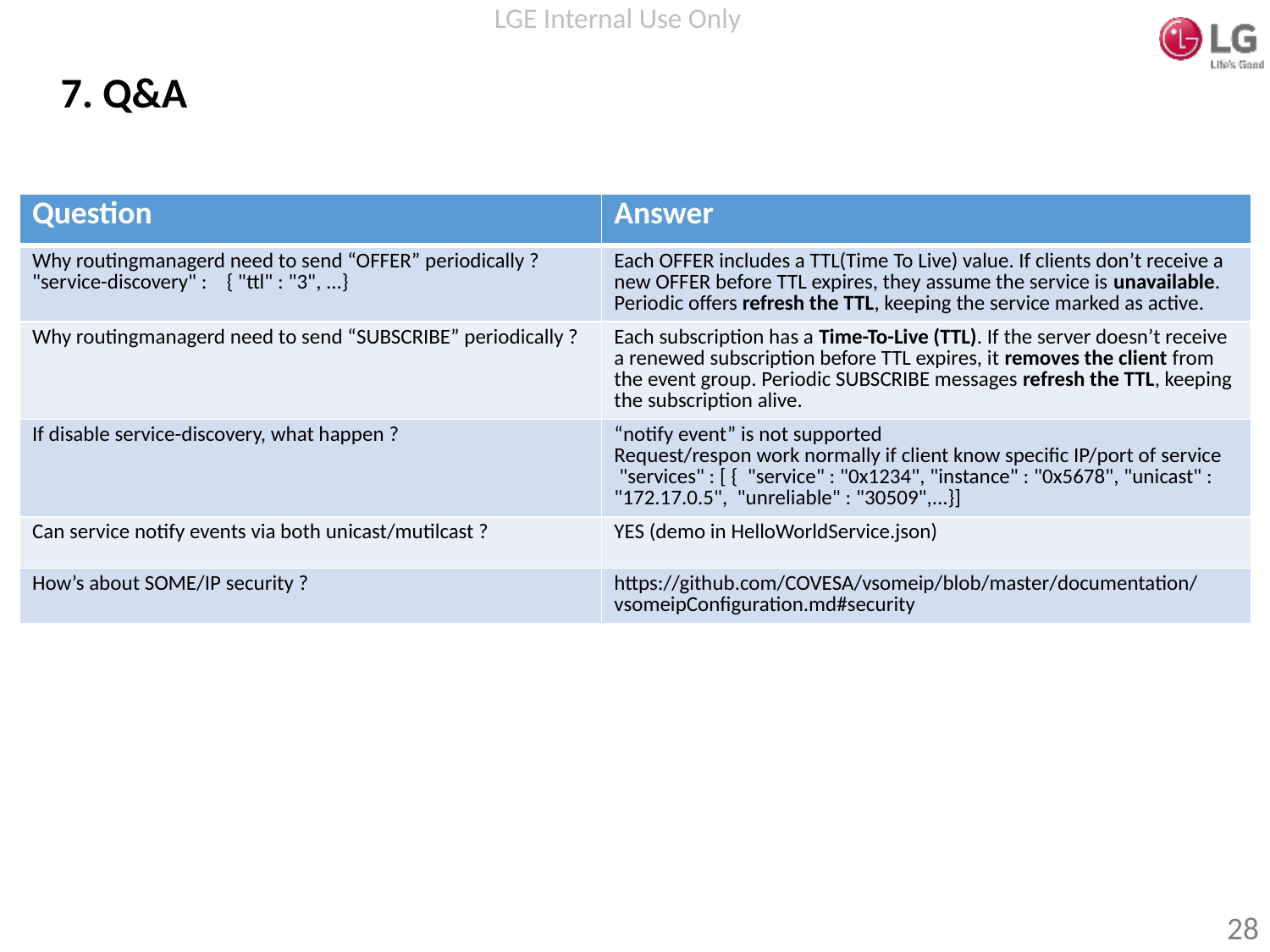

7. Q&A
| Question | Answer |
| --- | --- |
| Why routingmanagerd need to send “OFFER” periodically ? "service-discovery" : { "ttl" : "3", ...} | Each OFFER includes a TTL(Time To Live) value. If clients don’t receive a new OFFER before TTL expires, they assume the service is unavailable. Periodic offers refresh the TTL, keeping the service marked as active. |
| Why routingmanagerd need to send “SUBSCRIBE” periodically ? | Each subscription has a Time-To-Live (TTL). If the server doesn’t receive a renewed subscription before TTL expires, it removes the client from the event group. Periodic SUBSCRIBE messages refresh the TTL, keeping the subscription alive. |
| If disable service-discovery, what happen ? | “notify event” is not supported Request/respon work normally if client know specific IP/port of service "services" : [ { "service" : "0x1234", "instance" : "0x5678", "unicast" : "172.17.0.5", "unreliable" : "30509",...}] |
| Can service notify events via both unicast/mutilcast ? | YES (demo in HelloWorldService.json) |
| How’s about SOME/IP security ? | https://github.com/COVESA/vsomeip/blob/master/documentation/vsomeipConfiguration.md#security |
28